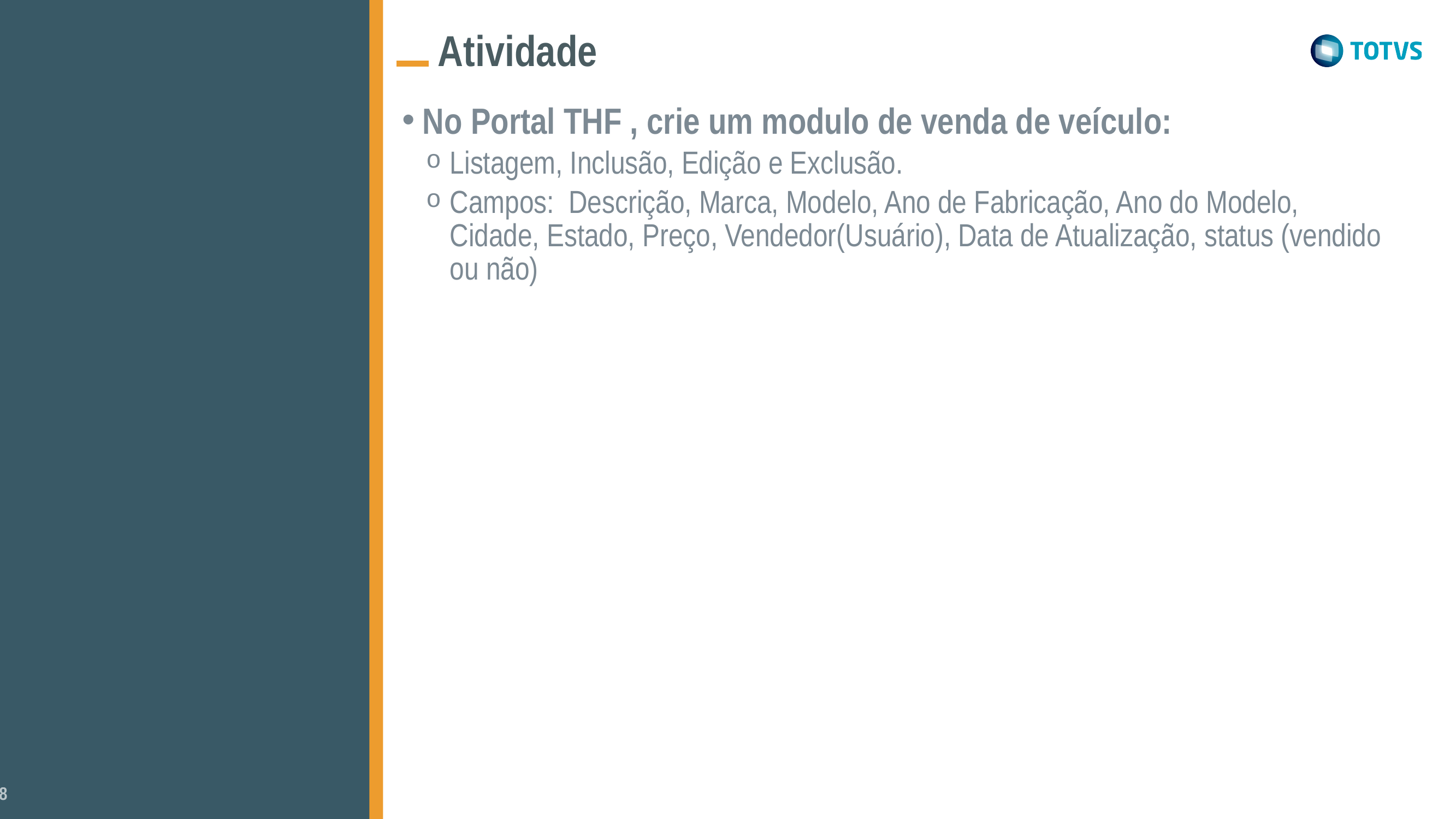

Atividade
No Portal THF , crie um modulo de venda de veículo:
Listagem, Inclusão, Edição e Exclusão.
Campos:  Descrição, Marca, Modelo, Ano de Fabricação, Ano do Modelo, Cidade, Estado, Preço, Vendedor(Usuário), Data de Atualização, status (vendido ou não)